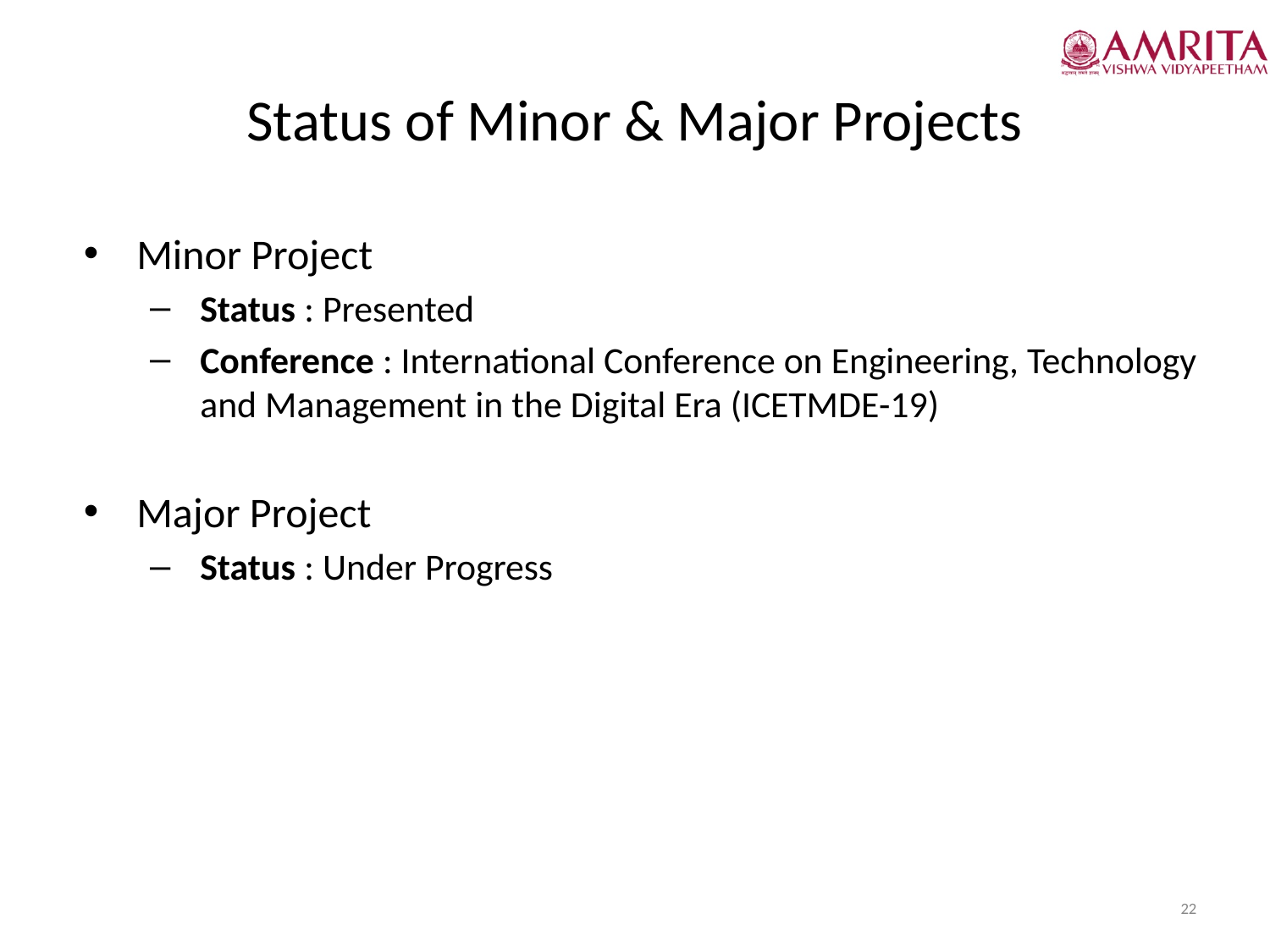

# Status of Minor & Major Projects
Minor Project
Status : Presented
Conference : International Conference on Engineering, Technology and Management in the Digital Era (ICETMDE-19)

Major Project
Status : Under Progress
22